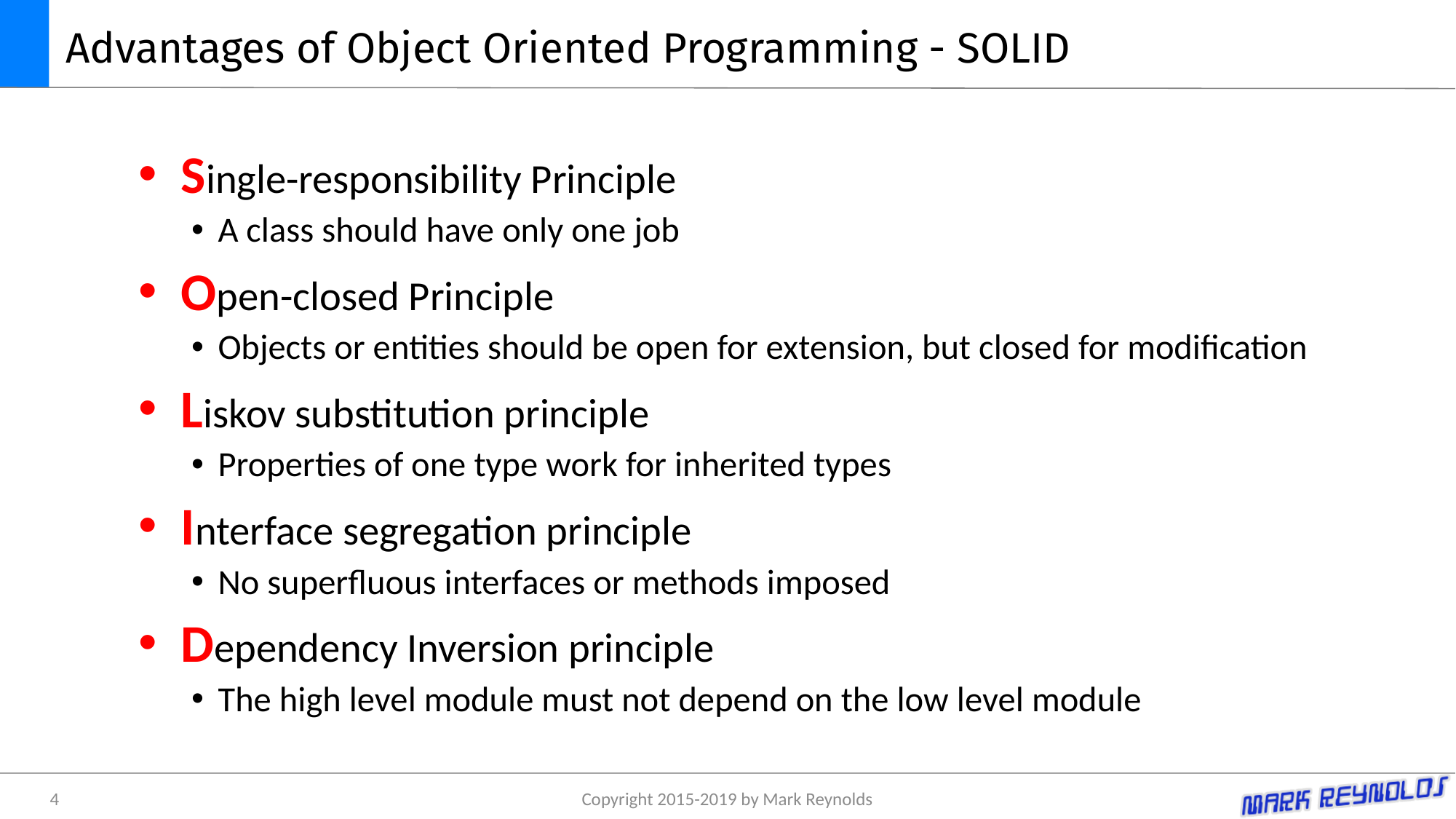

# Advantages of Object Oriented Programming - SOLID
Single-responsibility Principle
A class should have only one job
Open-closed Principle
Objects or entities should be open for extension, but closed for modification
Liskov substitution principle
Properties of one type work for inherited types
Interface segregation principle
No superfluous interfaces or methods imposed
Dependency Inversion principle
The high level module must not depend on the low level module
4
Copyright 2015-2019 by Mark Reynolds